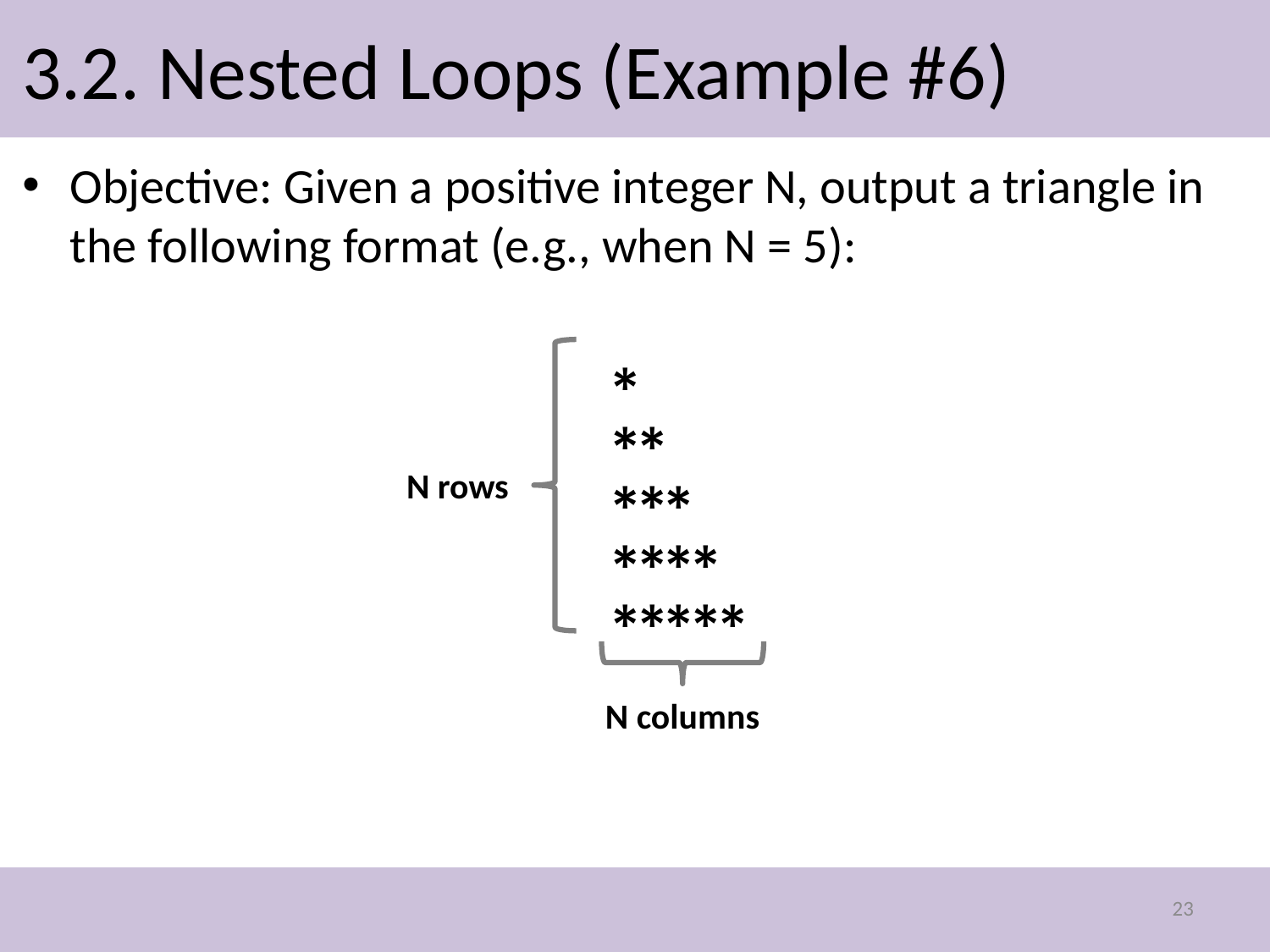

# 3.2. Nested Loops (Example #6)
Objective: Given a positive integer N, output a triangle in the following format (e.g., when N = 5):
*
**
***
****
*****

N rows

N columns
23